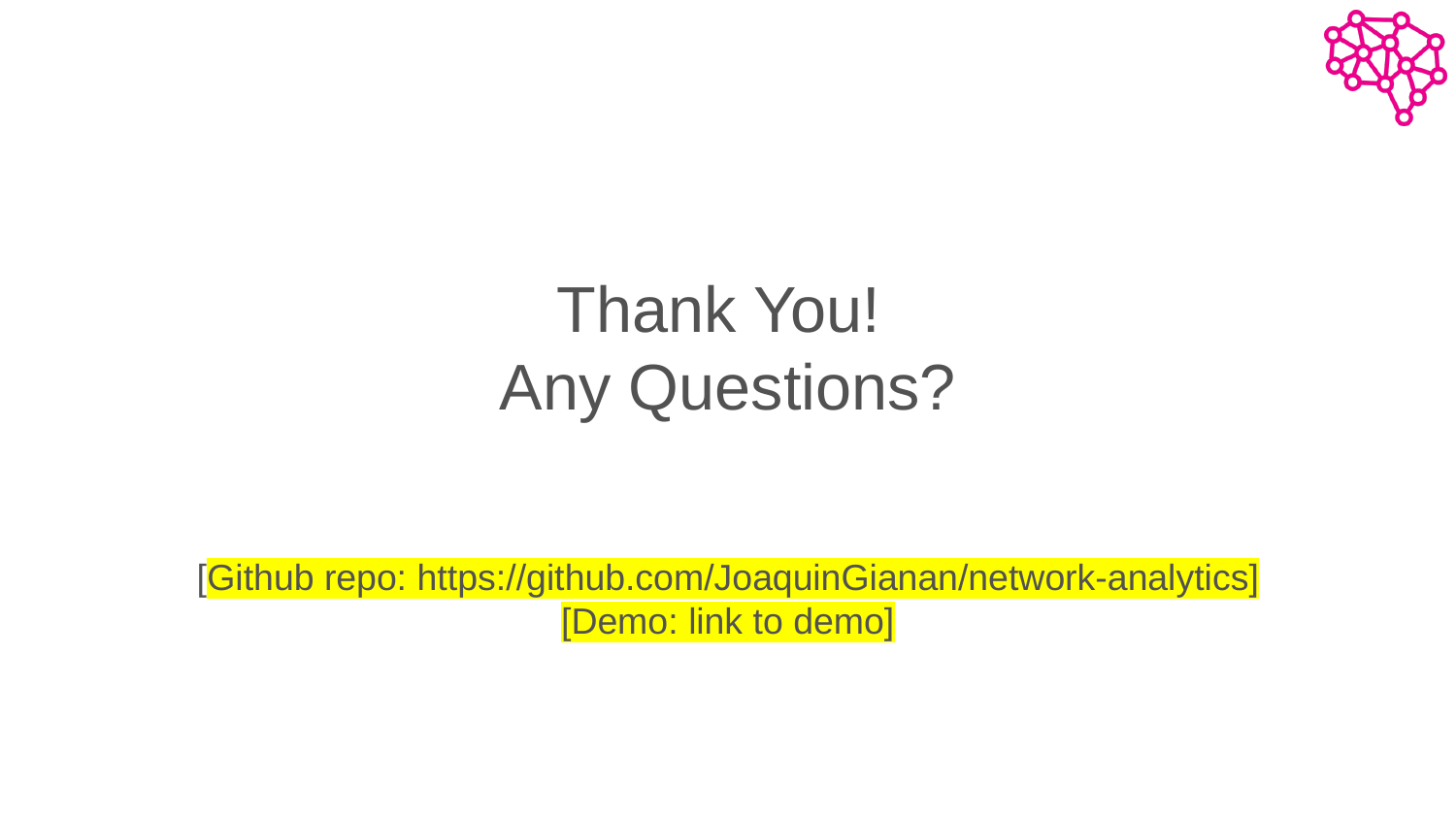

# Thank You! Any Questions? [Github repo: https://github.com/JoaquinGianan/network-analytics] [Demo: link to demo]